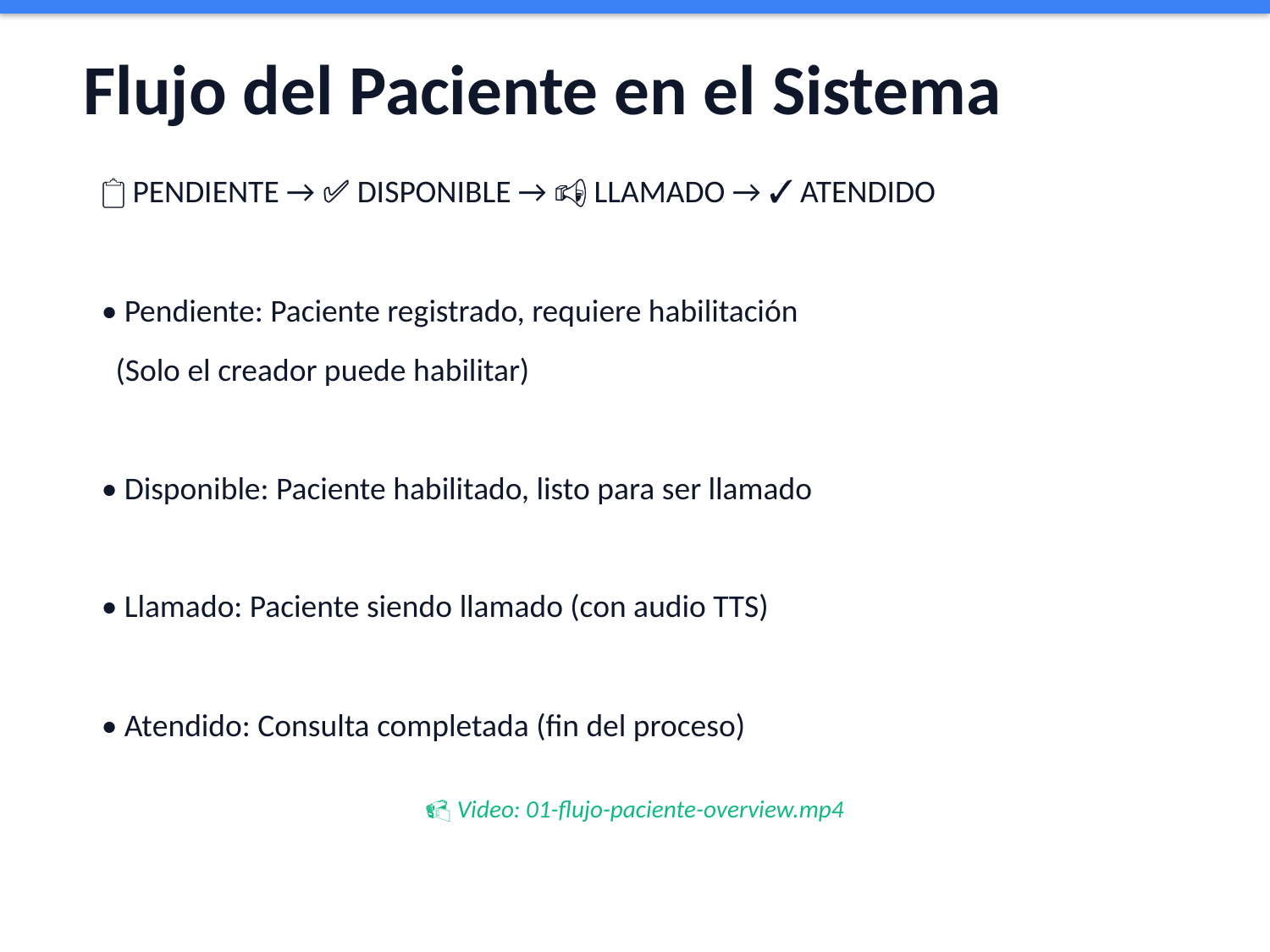

Flujo del Paciente en el Sistema
📋 PENDIENTE → ✅ DISPONIBLE → 📢 LLAMADO → ✓ ATENDIDO

• Pendiente: Paciente registrado, requiere habilitación
  (Solo el creador puede habilitar)

• Disponible: Paciente habilitado, listo para ser llamado

• Llamado: Paciente siendo llamado (con audio TTS)

• Atendido: Consulta completada (fin del proceso)
📹 Video: 01-flujo-paciente-overview.mp4